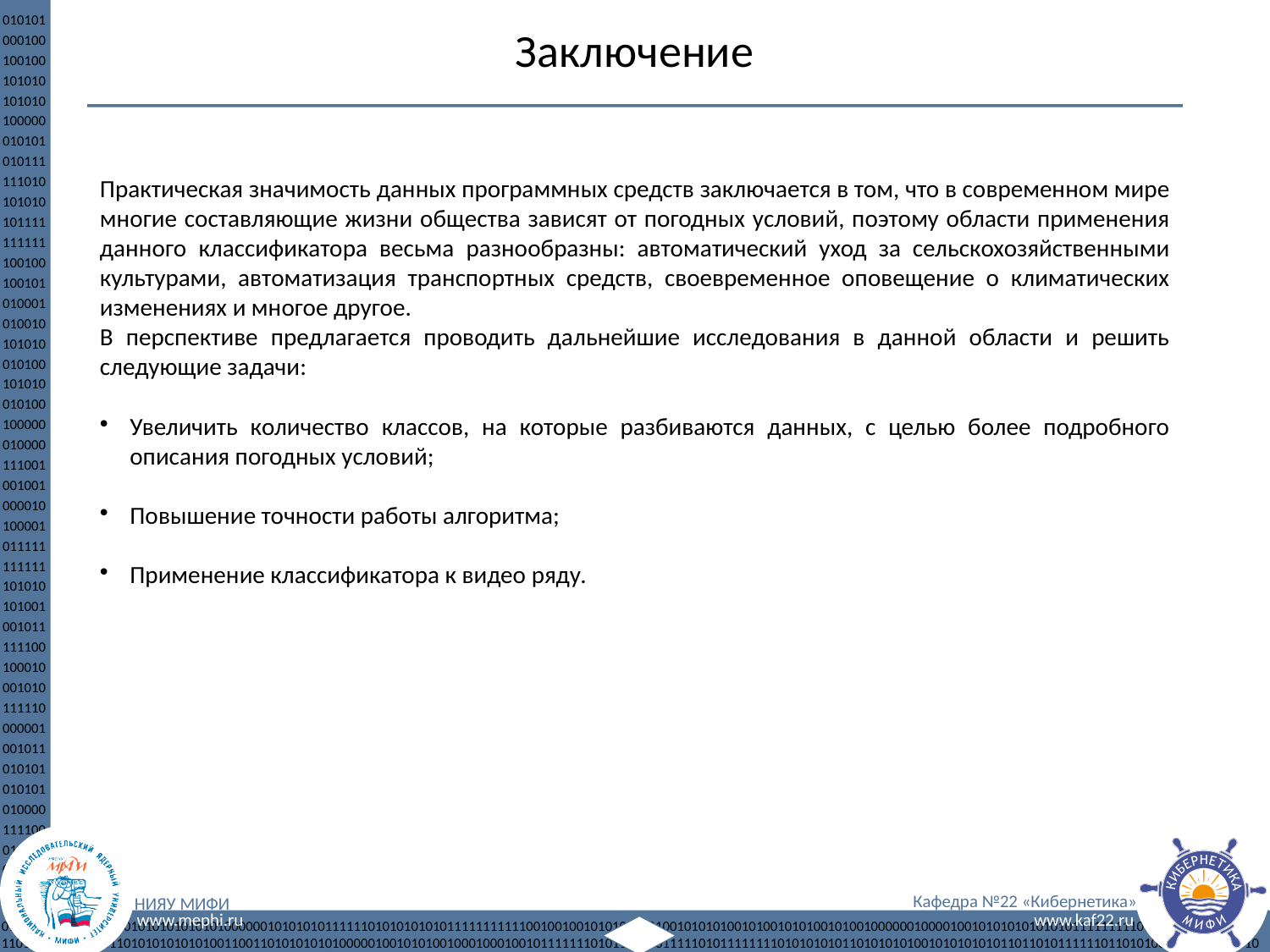

Заключение

Практическая значимость данных программных средств заключается в том, что в современном мире многие составляющие жизни общества зависят от погодных условий, поэтому области применения данного классификатора весьма разнообразны: автоматический уход за сельскохозяйственными культурами, автоматизация транспортных средств, своевременное оповещение о климатических изменениях и многое другое.
В перспективе предлагается проводить дальнейшие исследования в данной области и решить следующие задачи:

Увеличить количество классов, на которые разбиваются данных, с целью более подробного описания погодных условий;

Повышение точности работы алгоритма;

Применение классификатора к видео ряду.
31